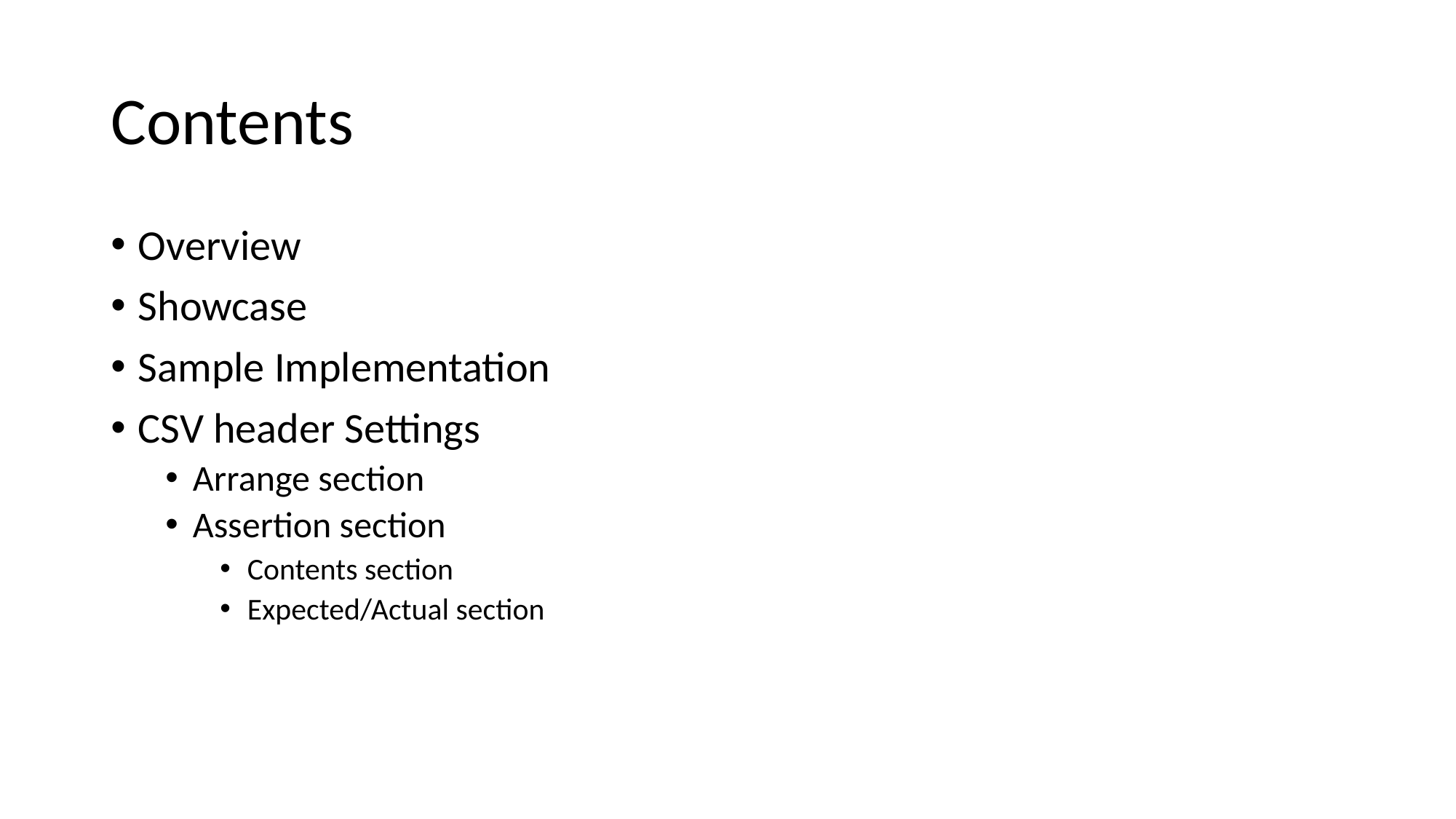

# Contents
Overview
Showcase
Sample Implementation
CSV header Settings
Arrange section
Assertion section
Contents section
Expected/Actual section